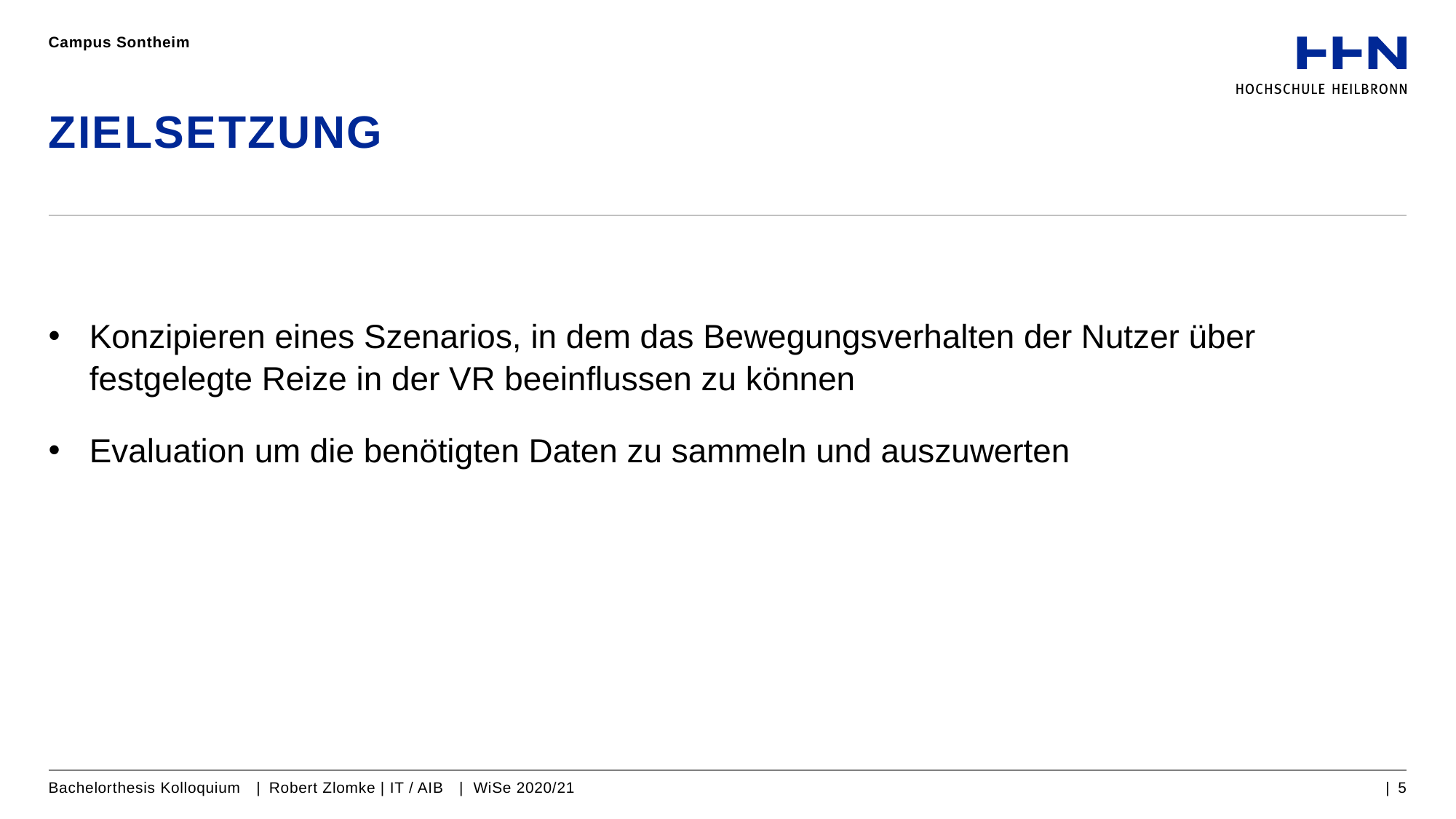

Campus Sontheim
# Zielsetzung

Konzipieren eines Szenarios, in dem das Bewegungsverhalten der Nutzer über festgelegte Reize in der VR beeinflussen zu können
Evaluation um die benötigten Daten zu sammeln und auszuwerten
Bachelorthesis Kolloquium | Robert Zlomke | IT / AIB |  WiSe 2020/21
|  5